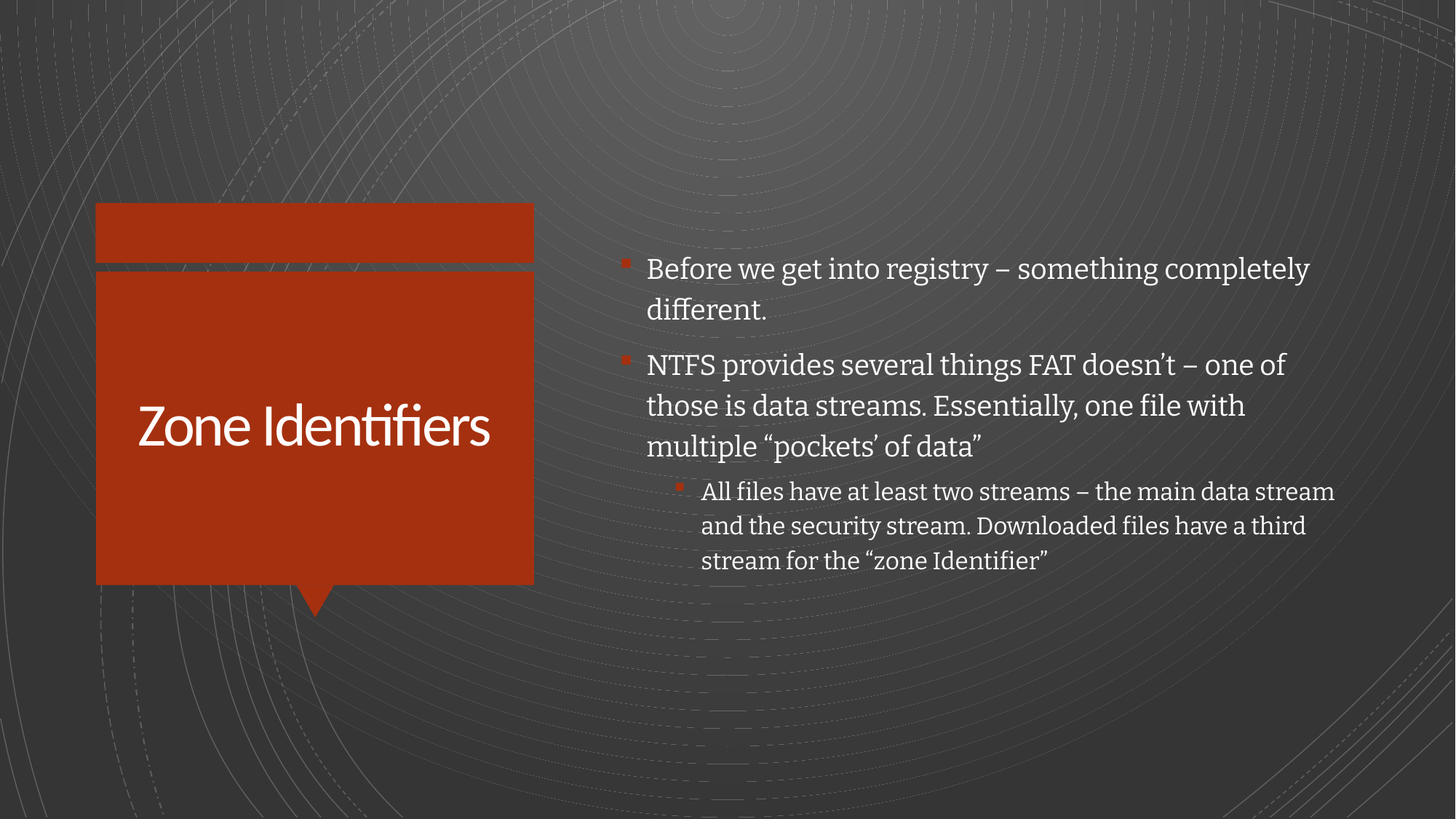

Before we get into registry – something completely different.
NTFS provides several things FAT doesn’t – one of those is data streams. Essentially, one file with multiple “pockets’ of data”
All files have at least two streams – the main data stream and the security stream. Downloaded files have a third stream for the “zone Identifier”
# Zone Identifiers